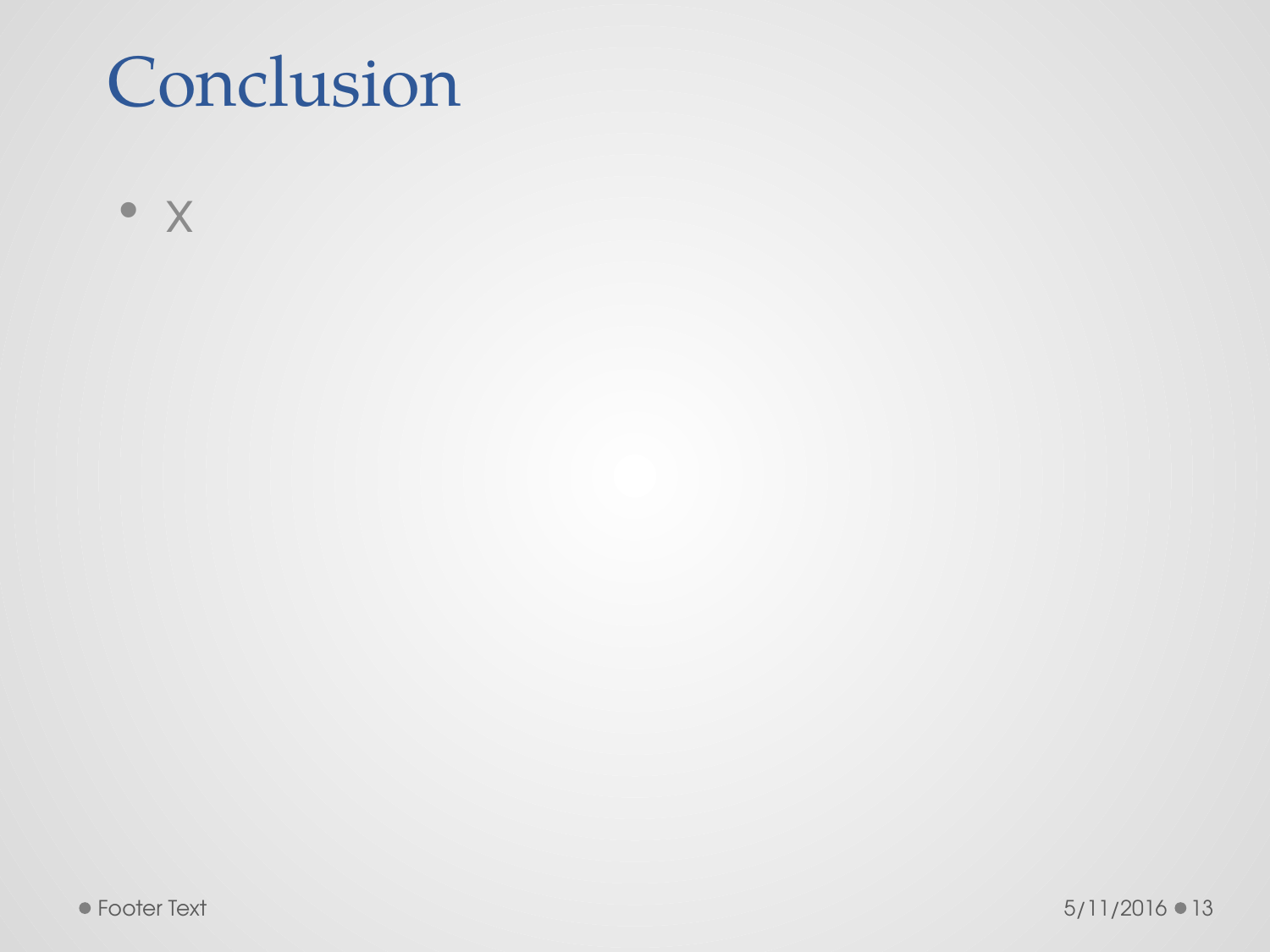

# Conclusion
x
Footer Text
5/11/2016
13